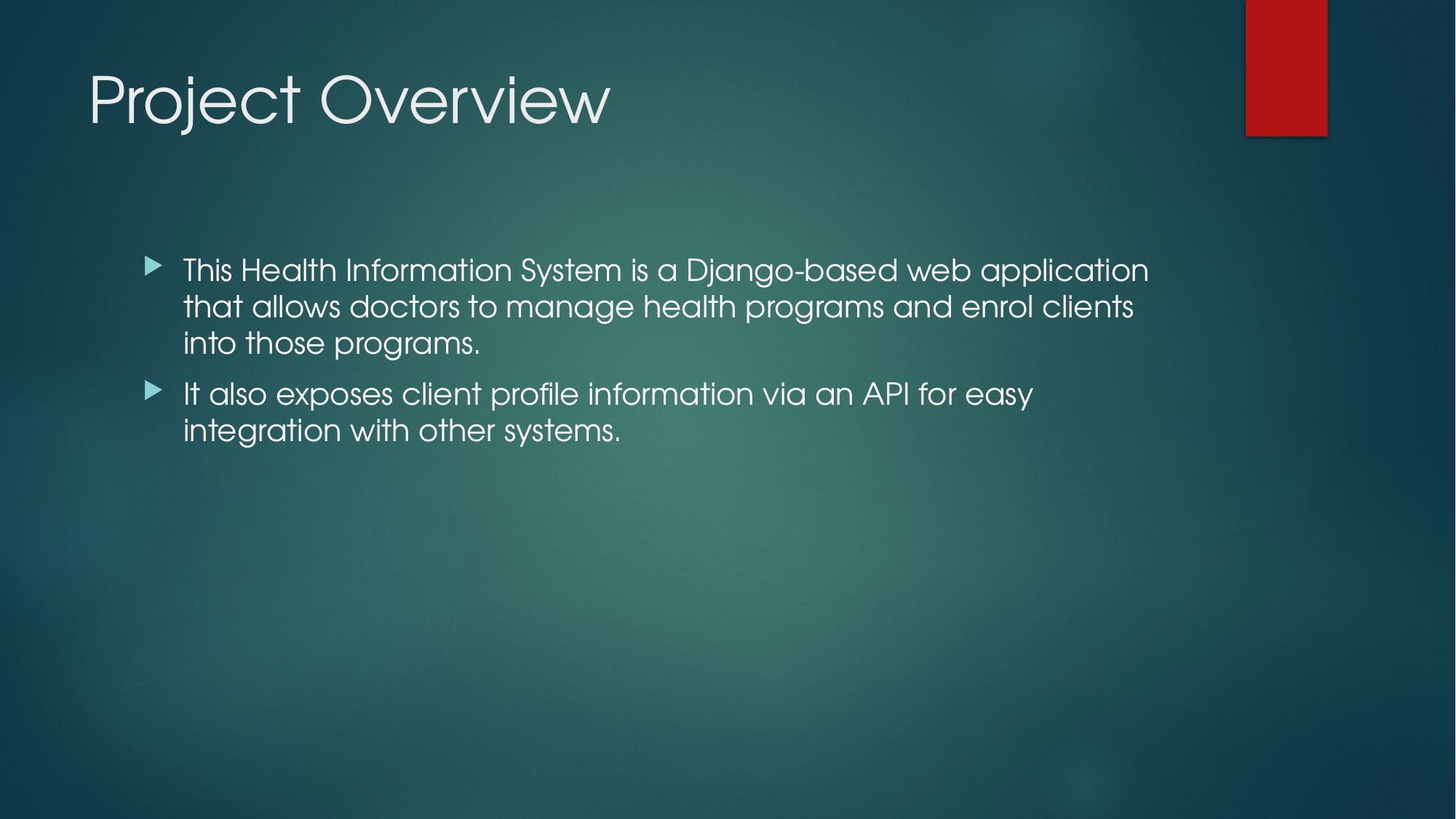

# Project Overview
This Health Information System is a Django-based web application that allows doctors to manage health programs and enrol clients into those programs.
It also exposes client profile information via an API for easy integration with other systems.